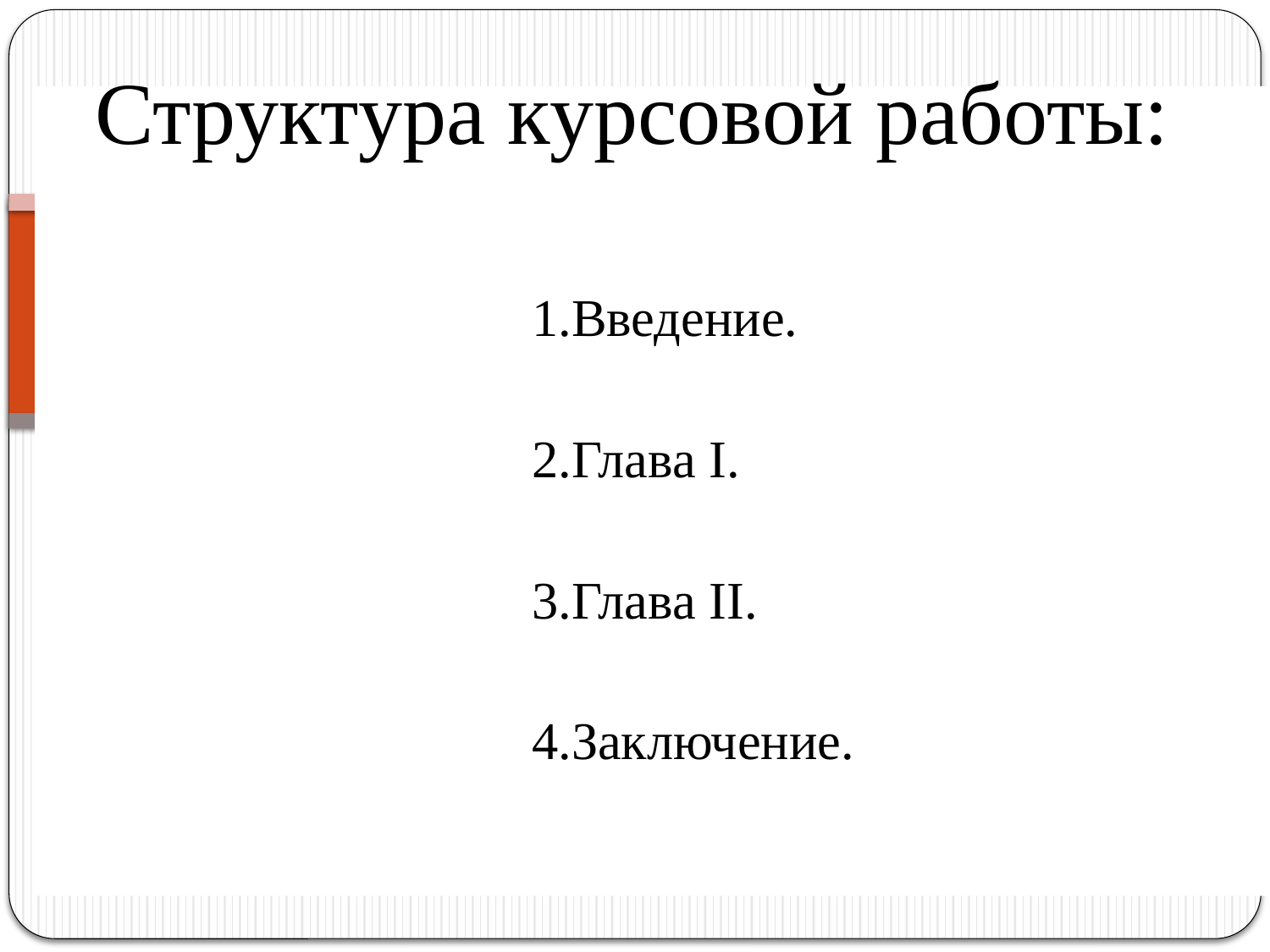

Структура курсовой работы:
Введение.

Глава I.

Глава II.

Заключение.